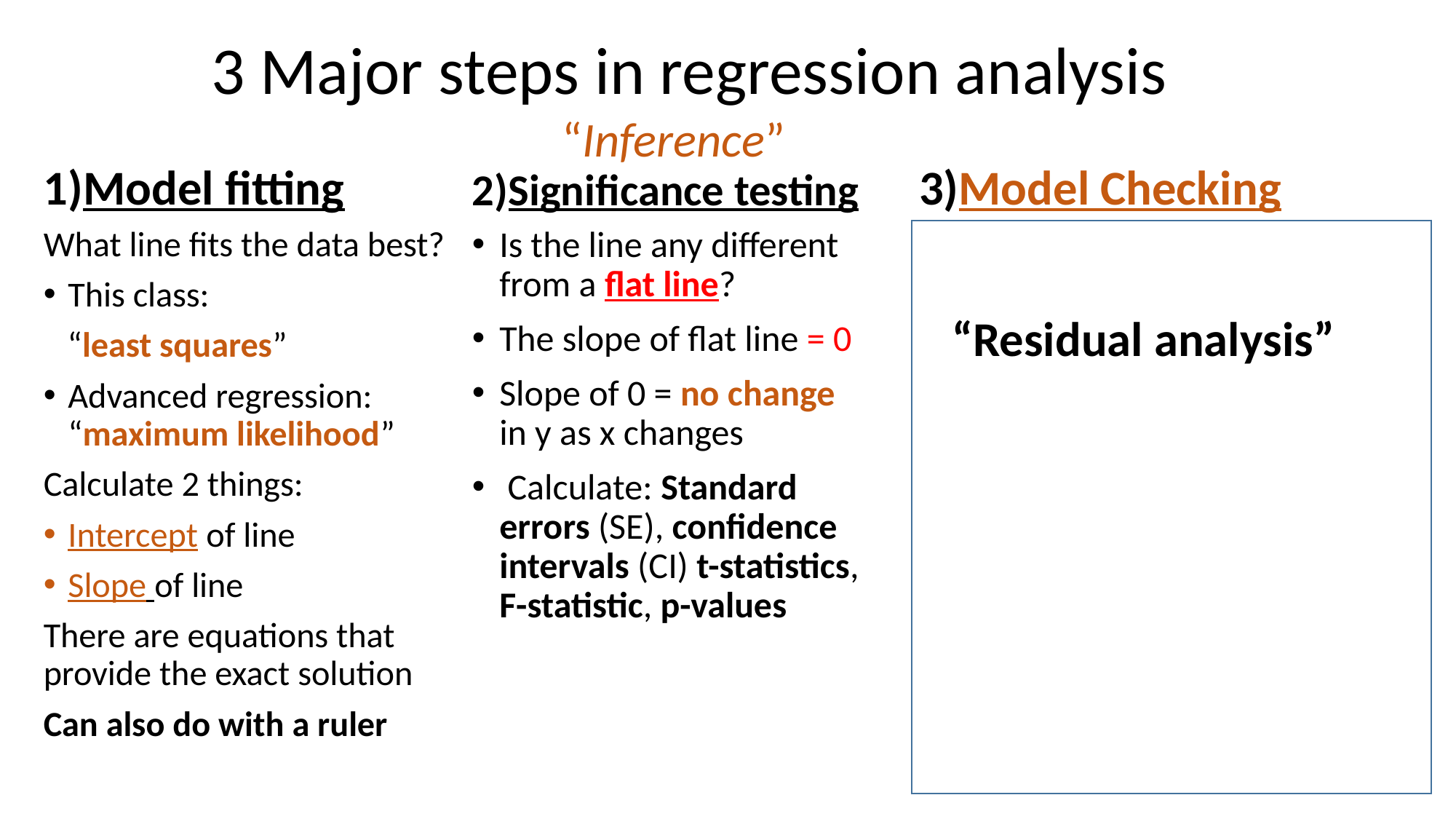

# 3 Major steps in regression analysis
“Inference”
2)Significance testing
3)Model Checking
1)Model fitting
Is the line any different from a flat line?
The slope of flat line = 0
Slope of 0 = no change in y as x changes
 Calculate: Standard errors (SE), confidence intervals (CI) t-statistics, F-statistic, p-values
aka “residual analysis”
aka“ “model diagnostics”
Do the data meet the assumptions of the model
Random & Independent sampling, Normality, constant variance
Requires plotting the residuals (errors)

What line fits the data best?
This class:
   “least squares”
Advanced regression: “maximum likelihood”
Calculate 2 things:
Intercept of line
Slope of line
There are equations that provide the exact solution
Can also do with a ruler

“Residual analysis”